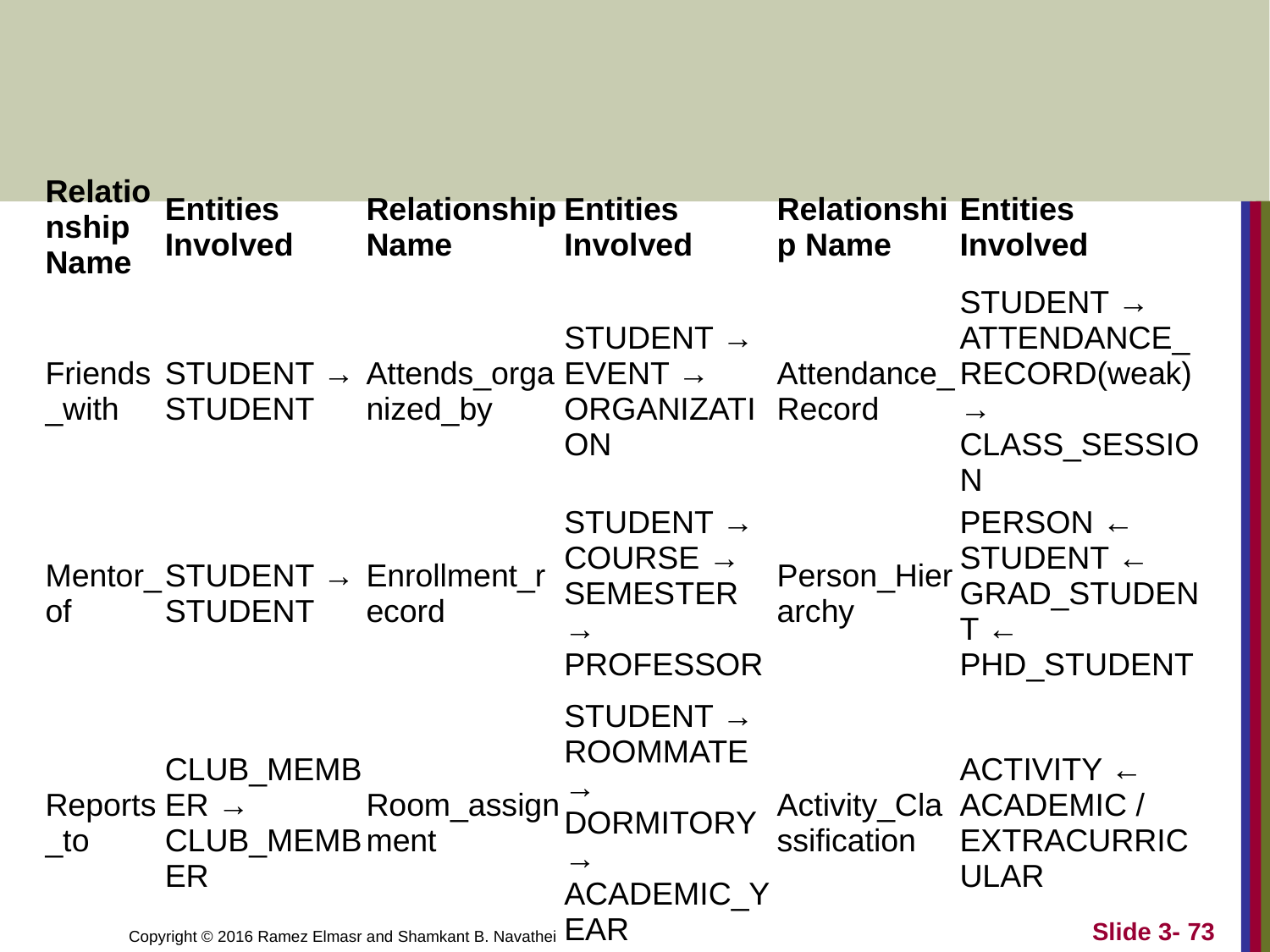

| Relationship Name | Entities Involved | Relationship Name | Entities Involved | Relationship Name | Entities Involved |
| --- | --- | --- | --- | --- | --- |
| Friends\_with | STUDENT → STUDENT | Attends\_organized\_by | STUDENT → EVENT → ORGANIZATION | Attendance\_Record | STUDENT → ATTENDANCE\_RECORD(weak) → CLASS\_SESSION |
| Mentor\_of | STUDENT → STUDENT | Enrollment\_record | STUDENT → COURSE → SEMESTER → PROFESSOR | Person\_Hierarchy | PERSON ← STUDENT ← GRAD\_STUDENT ← PHD\_STUDENT |
| Reports\_to | CLUB\_MEMBER → CLUB\_MEMBER | Room\_assignment | STUDENT → ROOMMATE → DORMITORY → ACADEMIC\_YEAR | Activity\_Classification | ACTIVITY ← ACADEMIC / EXTRACURRICULAR |
Slide 3- 73